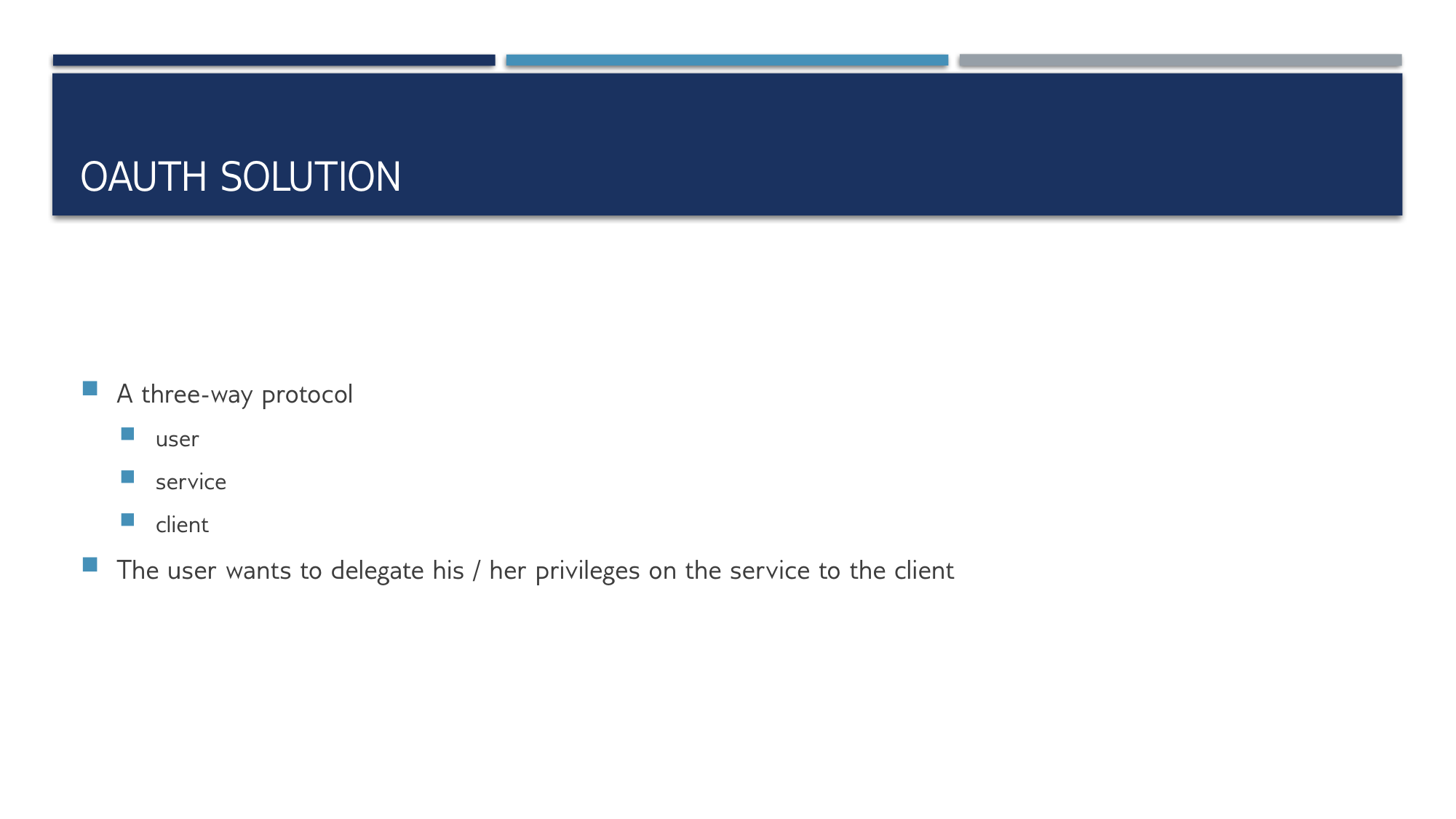

# OAuth Solution
A three-way protocol
user
service
client
The user wants to delegate his / her privileges on the service to the client